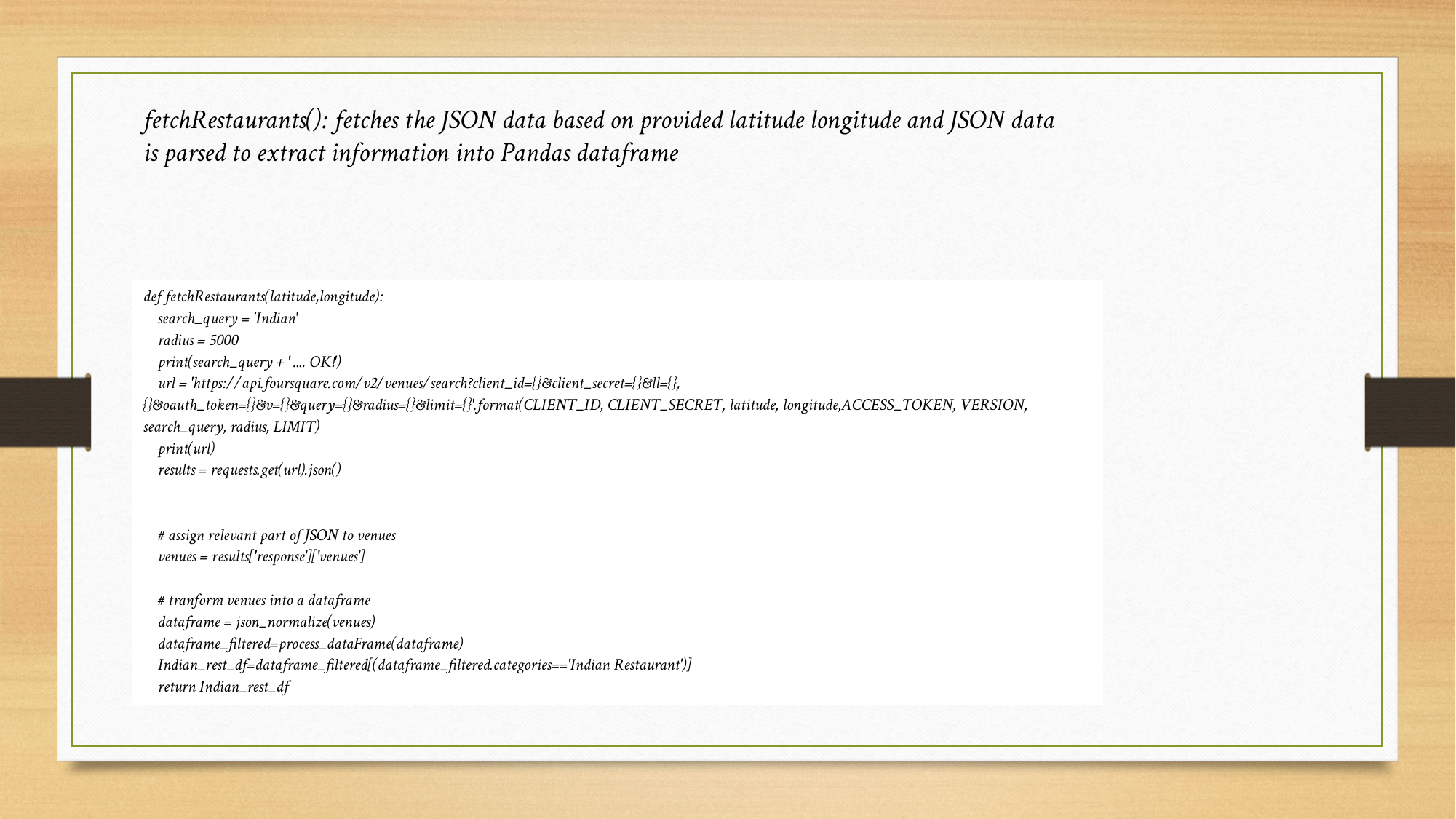

fetchRestaurants(): fetches the JSON data based on provided latitude longitude and JSON data is parsed to extract information into Pandas dataframe
| def fetchRestaurants(latitude,longitude): search\_query = 'Indian' radius = 5000 print(search\_query + ' .... OK!') url = 'https://api.foursquare.com/v2/venues/search?client\_id={}&client\_secret={}&ll={},{}&oauth\_token={}&v={}&query={}&radius={}&limit={}'.format(CLIENT\_ID, CLIENT\_SECRET, latitude, longitude,ACCESS\_TOKEN, VERSION, search\_query, radius, LIMIT) print(url) results = requests.get(url).json() # assign relevant part of JSON to venues venues = results['response']['venues'] # tranform venues into a dataframe dataframe = json\_normalize(venues) dataframe\_filtered=process\_dataFrame(dataframe) Indian\_rest\_df=dataframe\_filtered[(dataframe\_filtered.categories=='Indian Restaurant')] return Indian\_rest\_df |
| --- |